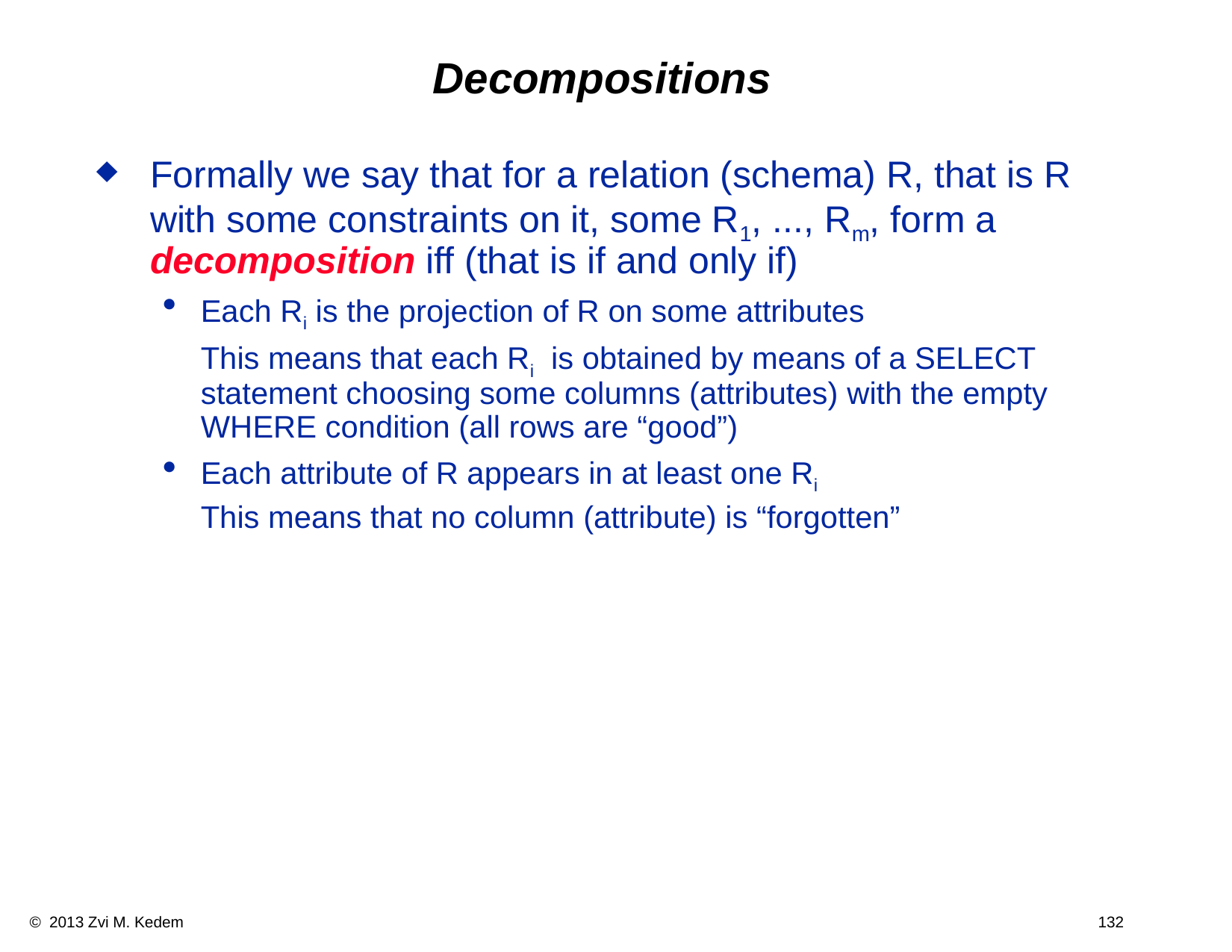

# Decompositions
Formally we say that for a relation (schema) R, that is R with some constraints on it, some R1, ..., Rm, form a decomposition iff (that is if and only if)
Each Ri is the projection of R on some attributes
	This means that each Ri  is obtained by means of a SELECT statement choosing some columns (attributes) with the empty WHERE condition (all rows are “good”)
Each attribute of R appears in at least one Ri
	This means that no column (attribute) is “forgotten”